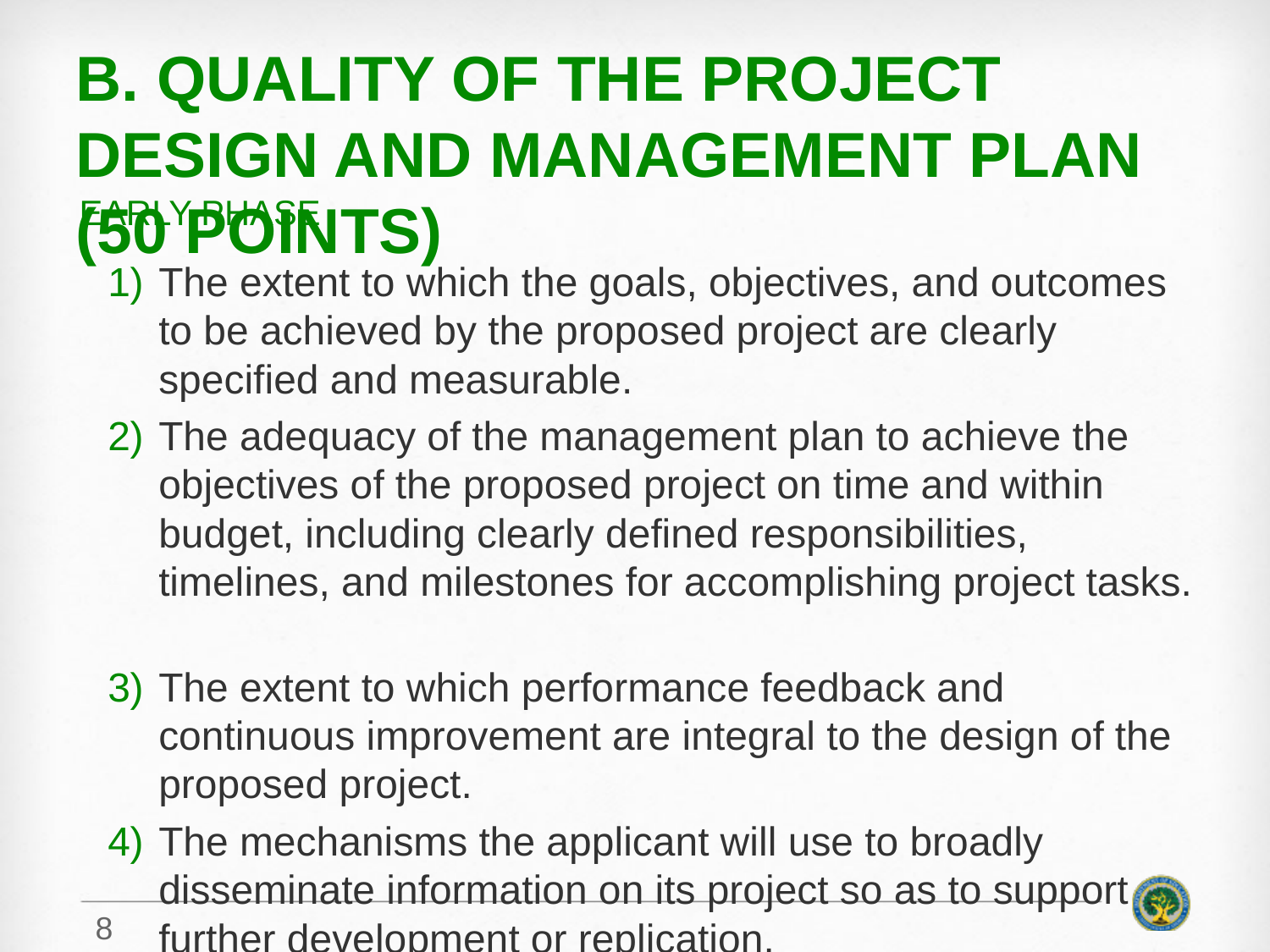

# B. Quality of the Project Design and Management Plan (50 points)
Early-Phase
The extent to which the goals, objectives, and outcomes to be achieved by the proposed project are clearly specified and measurable.
The adequacy of the management plan to achieve the objectives of the proposed project on time and within budget, including clearly defined responsibilities, timelines, and milestones for accomplishing project tasks.
The extent to which performance feedback and continuous improvement are integral to the design of the proposed project.
The mechanisms the applicant will use to broadly disseminate information on its project so as to support further development or replication.

8